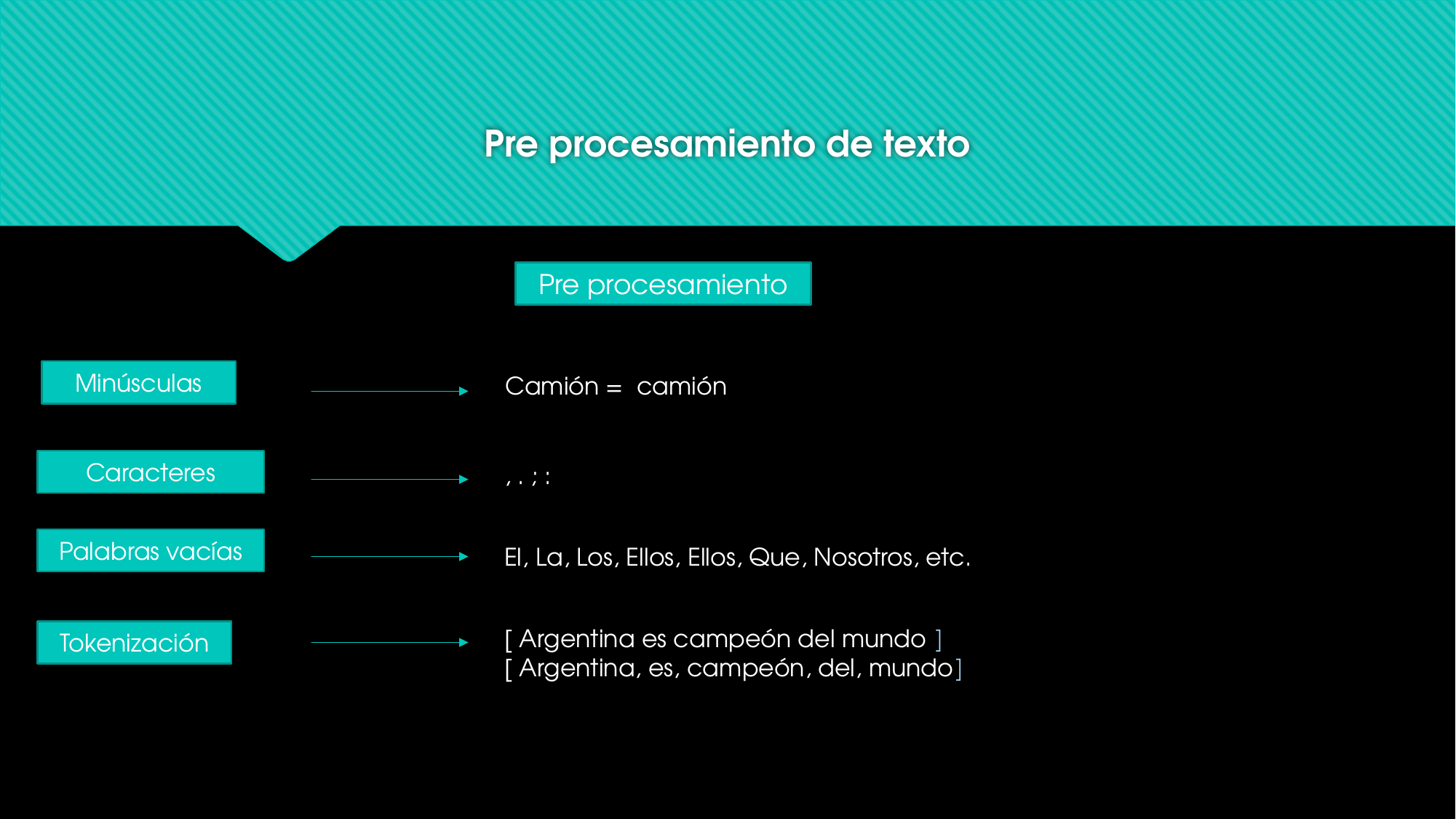

# Pre procesamiento de texto
Pre procesamiento

Minúsculas
Camión =  camión
Caracteres
, . ; :
Palabras vacías
El, La, Los, Ellos, Ellos, Que, Nosotros, etc.
[ Argentina es campeón del mundo ]
[ Argentina, es, campeón, del, mundo]

Tokenización